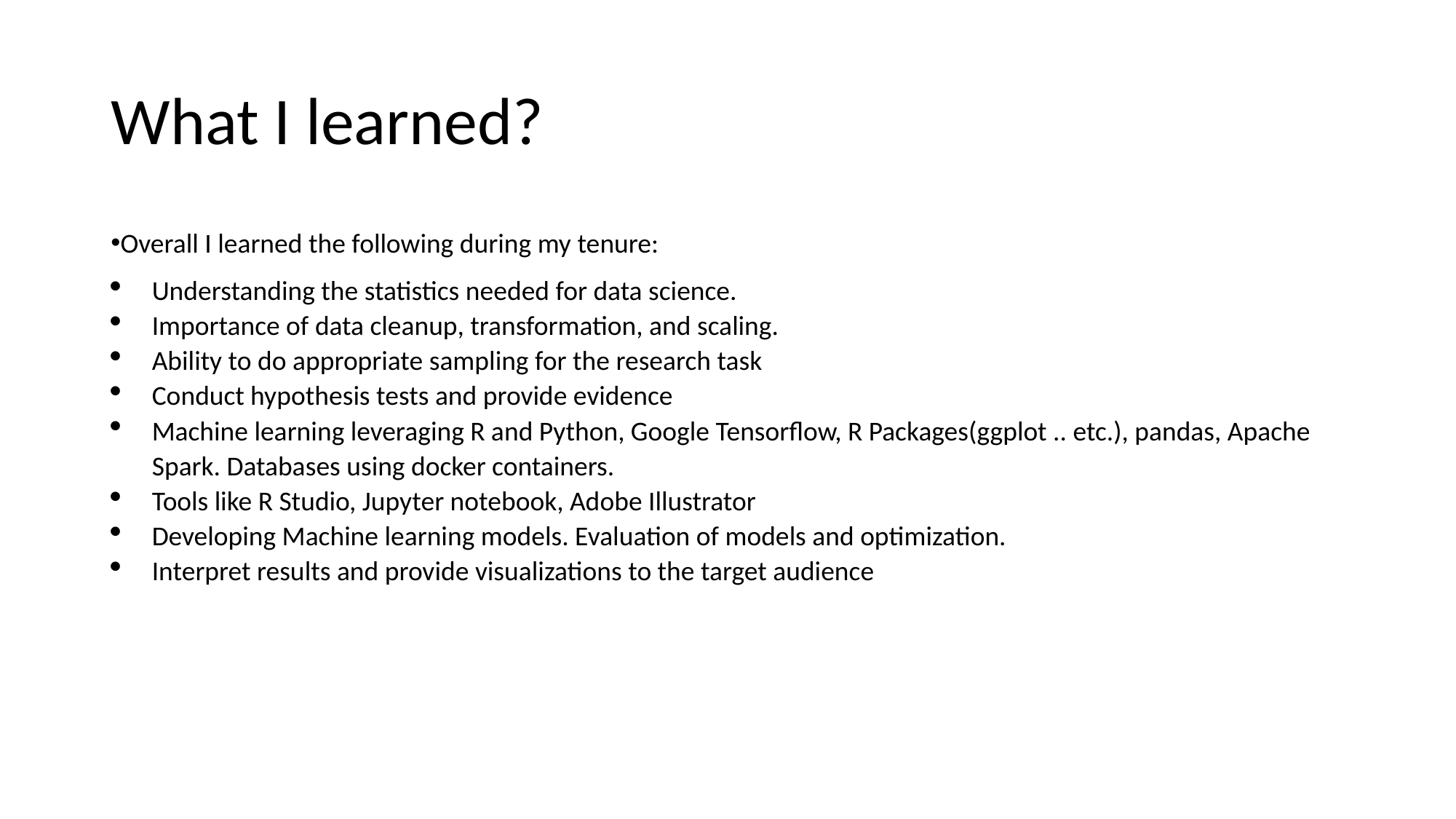

# What I learned?
Overall I learned the following during my tenure:
Understanding the statistics needed for data science.
Importance of data cleanup, transformation, and scaling.
Ability to do appropriate sampling for the research task
Conduct hypothesis tests and provide evidence
Machine learning leveraging R and Python, Google Tensorflow, R Packages(ggplot .. etc.), pandas, Apache Spark. Databases using docker containers.
Tools like R Studio, Jupyter notebook, Adobe Illustrator
Developing Machine learning models. Evaluation of models and optimization.
Interpret results and provide visualizations to the target audience